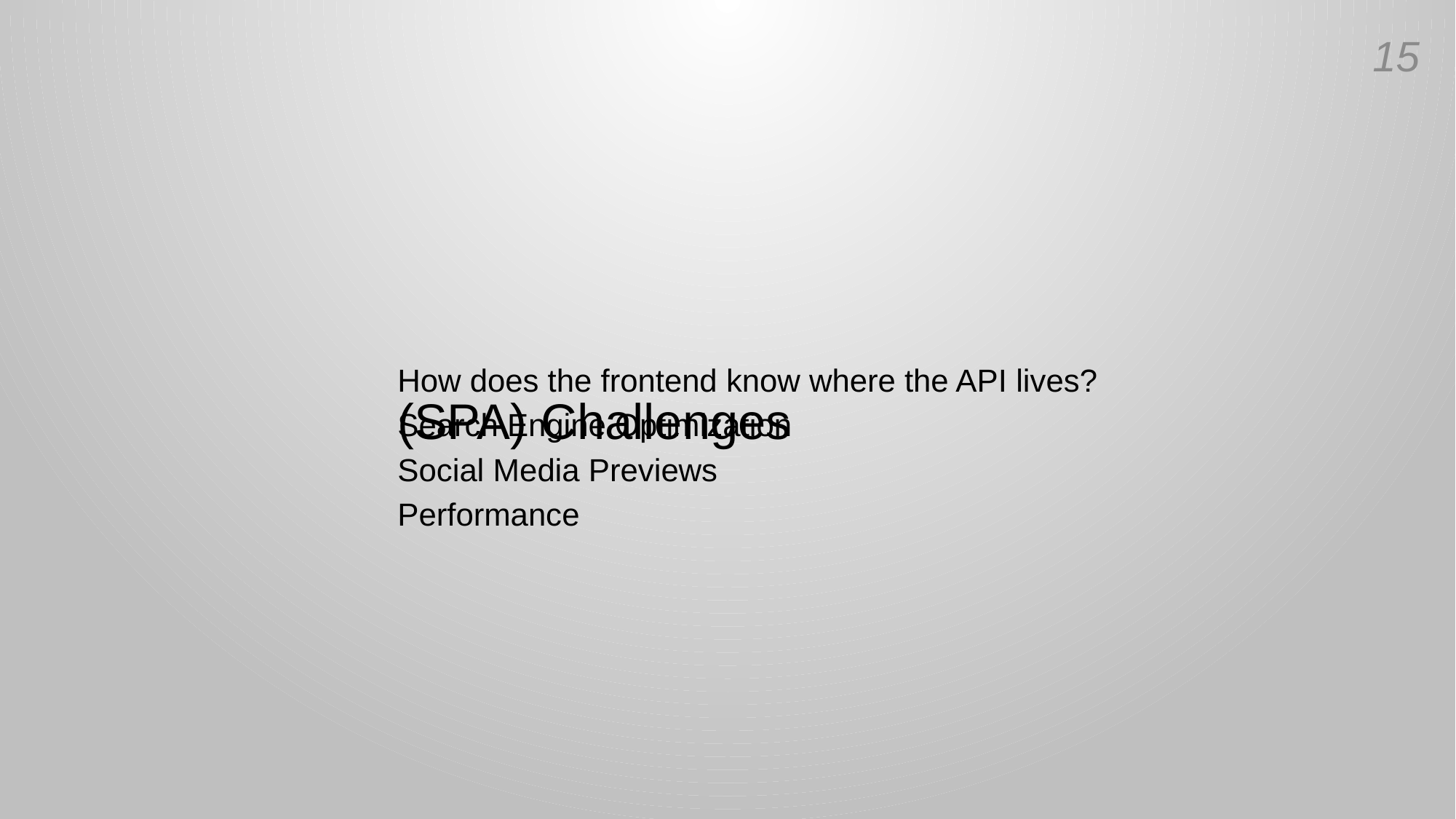

15
# (SPA) Challenges
How does the frontend know where the API lives?
Search Engine Optimization
Social Media Previews
Performance